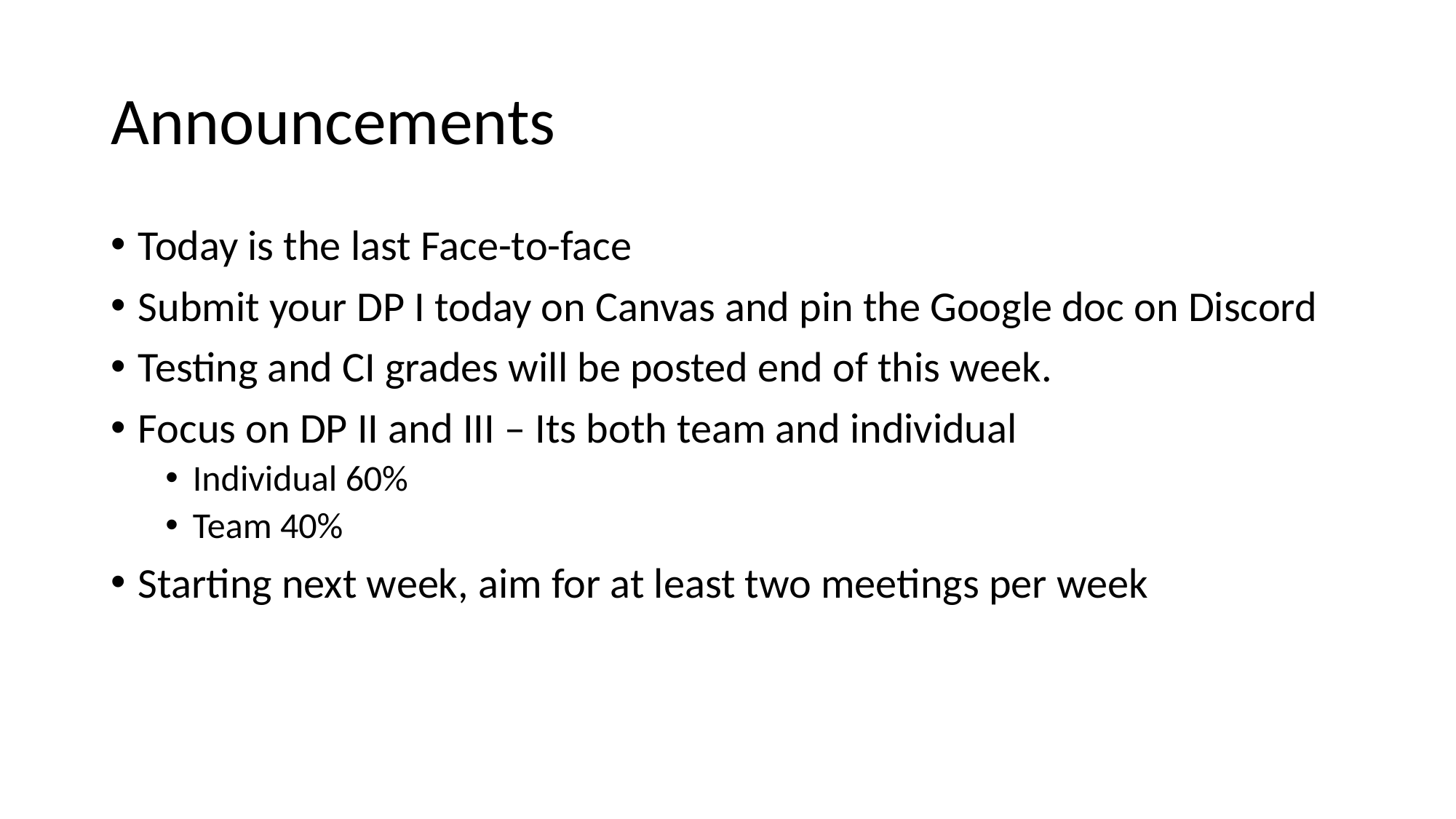

# Announcements
Today is the last Face-to-face
Submit your DP I today on Canvas and pin the Google doc on Discord
Testing and CI grades will be posted end of this week.
Focus on DP II and III – Its both team and individual
Individual 60%
Team 40%
Starting next week, aim for at least two meetings per week